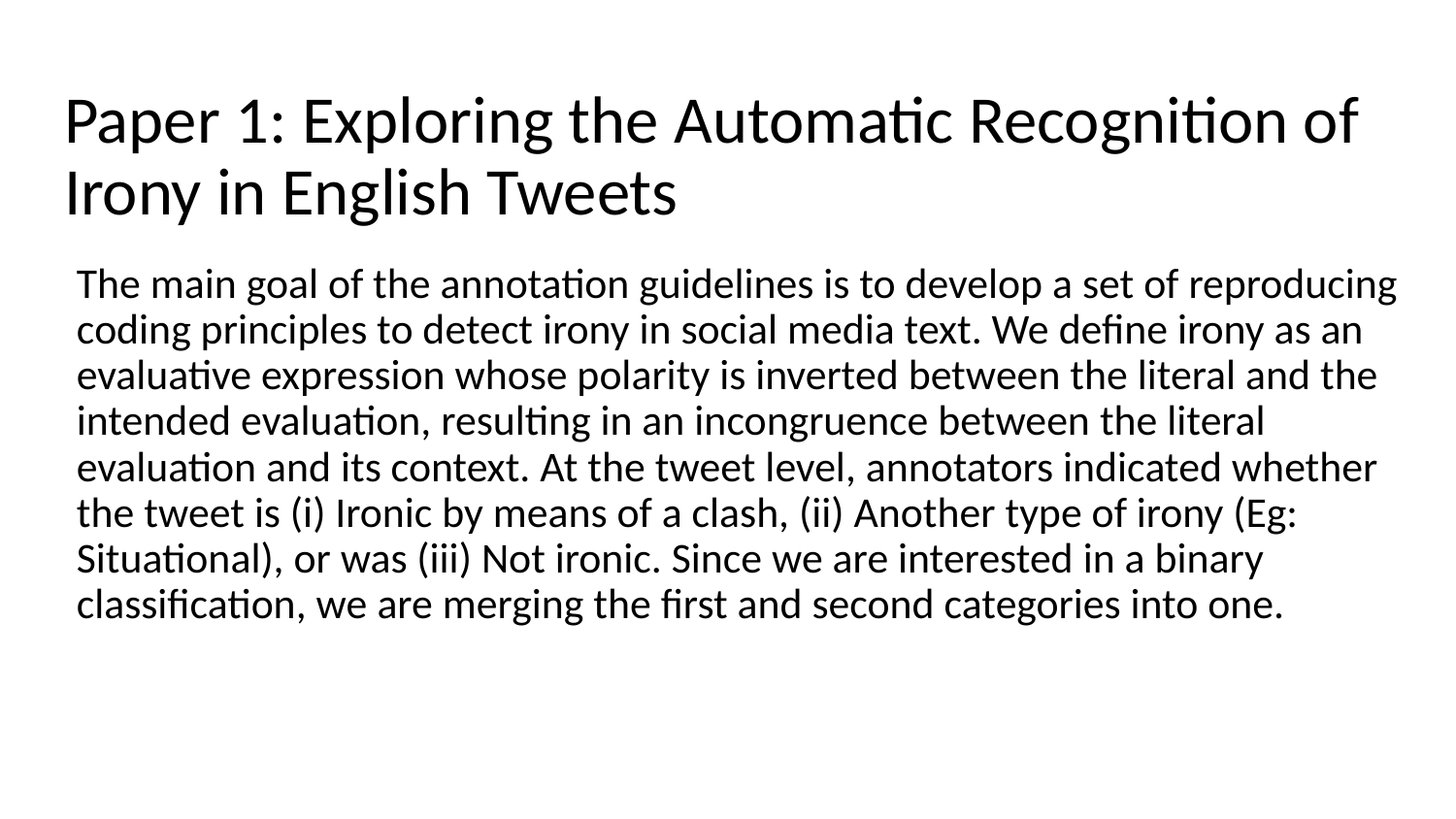

# Paper 1: Exploring the Automatic Recognition of Irony in English Tweets
The main goal of the annotation guidelines is to develop a set of reproducing coding principles to detect irony in social media text. We define irony as an evaluative expression whose polarity is inverted between the literal and the intended evaluation, resulting in an incongruence between the literal evaluation and its context. At the tweet level, annotators indicated whether the tweet is (i) Ironic by means of a clash, (ii) Another type of irony (Eg: Situational), or was (iii) Not ironic. Since we are interested in a binary classification, we are merging the first and second categories into one.